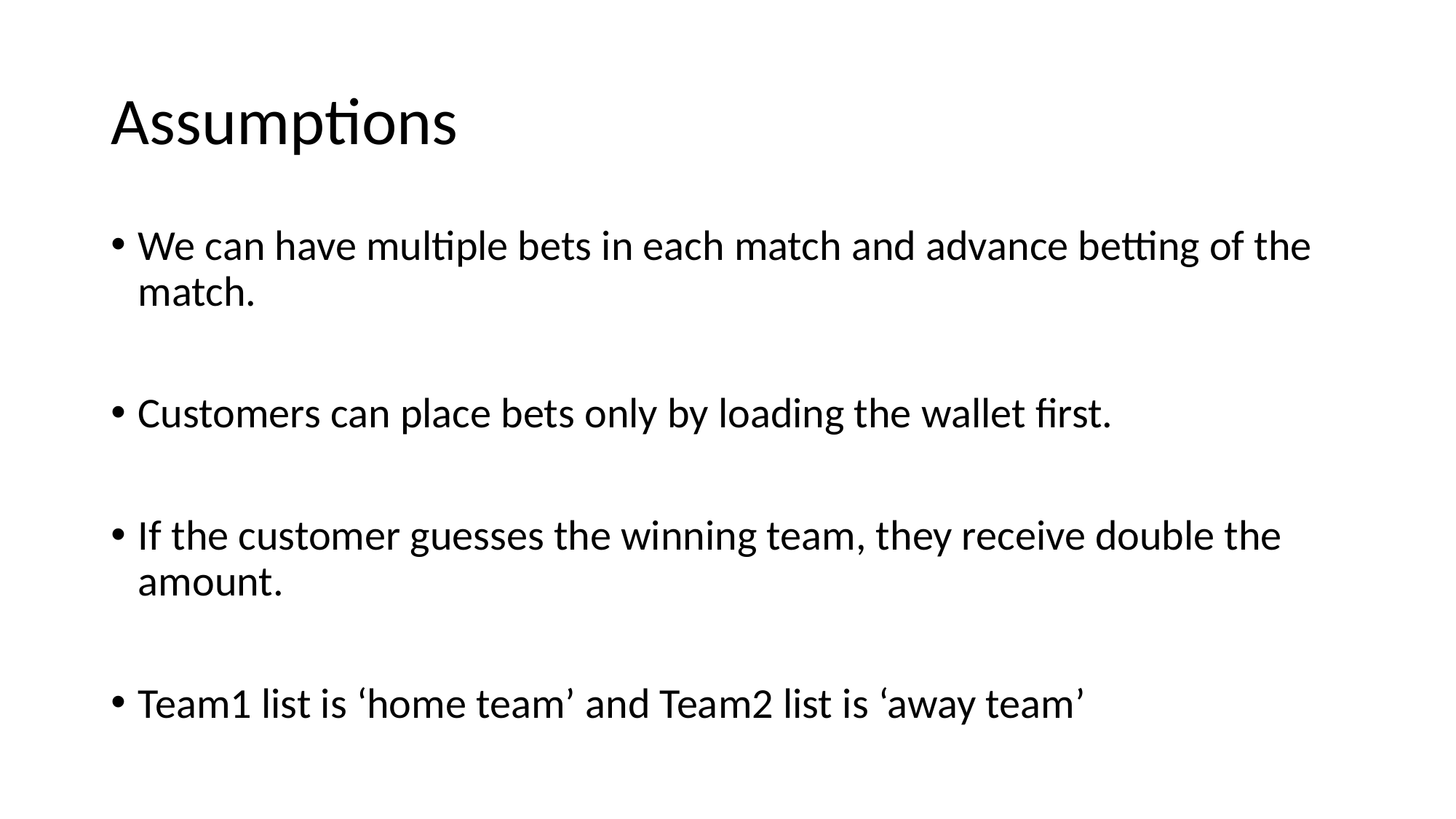

# Assumptions
We can have multiple bets in each match and advance betting of the match.

Customers can place bets only by loading the wallet first.

If the customer guesses the winning team, they receive double the amount.

Team1 list is ‘home team’ and Team2 list is ‘away team’

Each customer can place a bet only by loading the amount in the wallet.